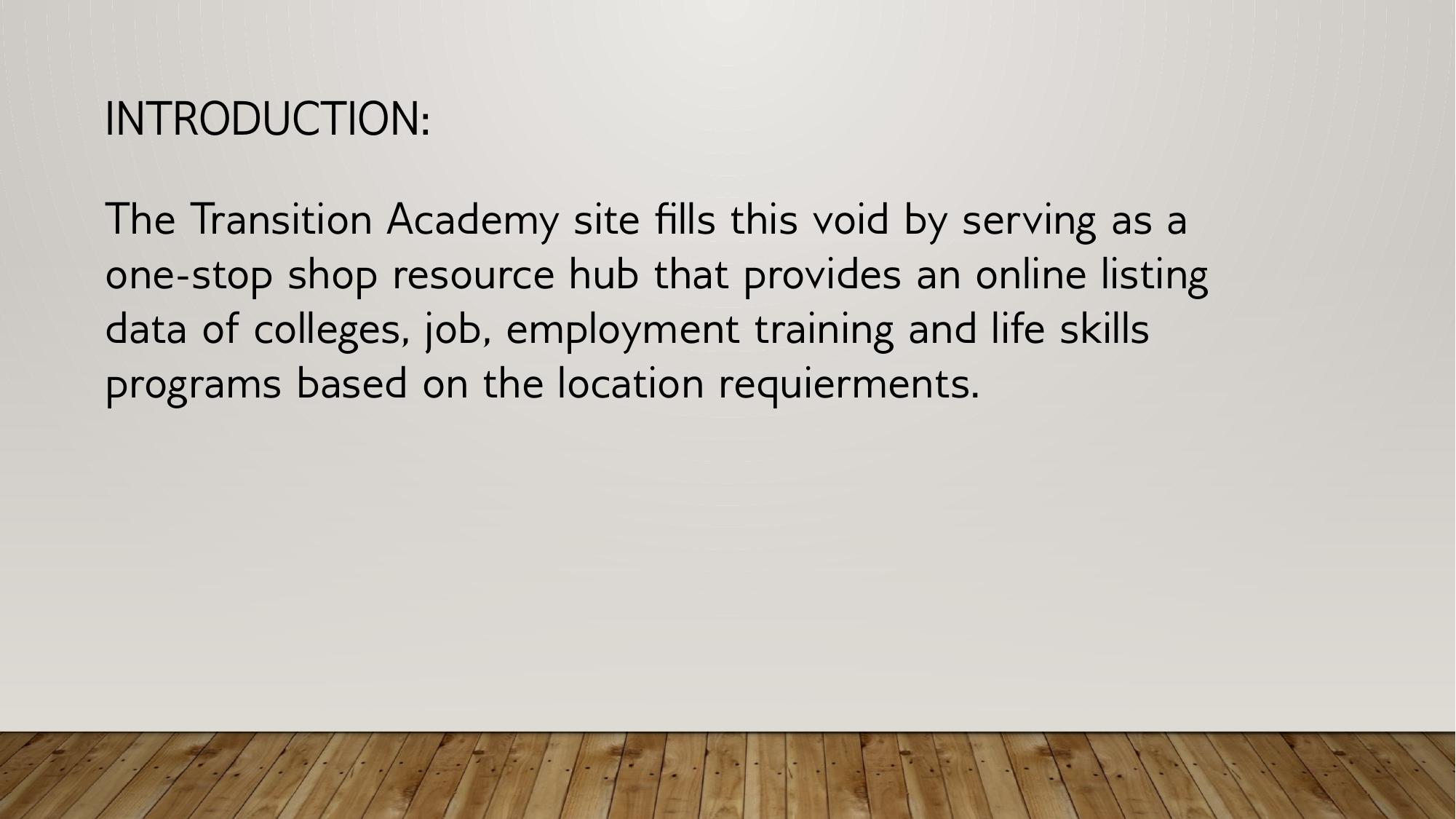

INTRODUCTION:

The Transition Academy site fills this void by serving as a  one-stop shop resource hub that provides an online listing data of colleges, job, employment training and life skills programs based on the location requierments.